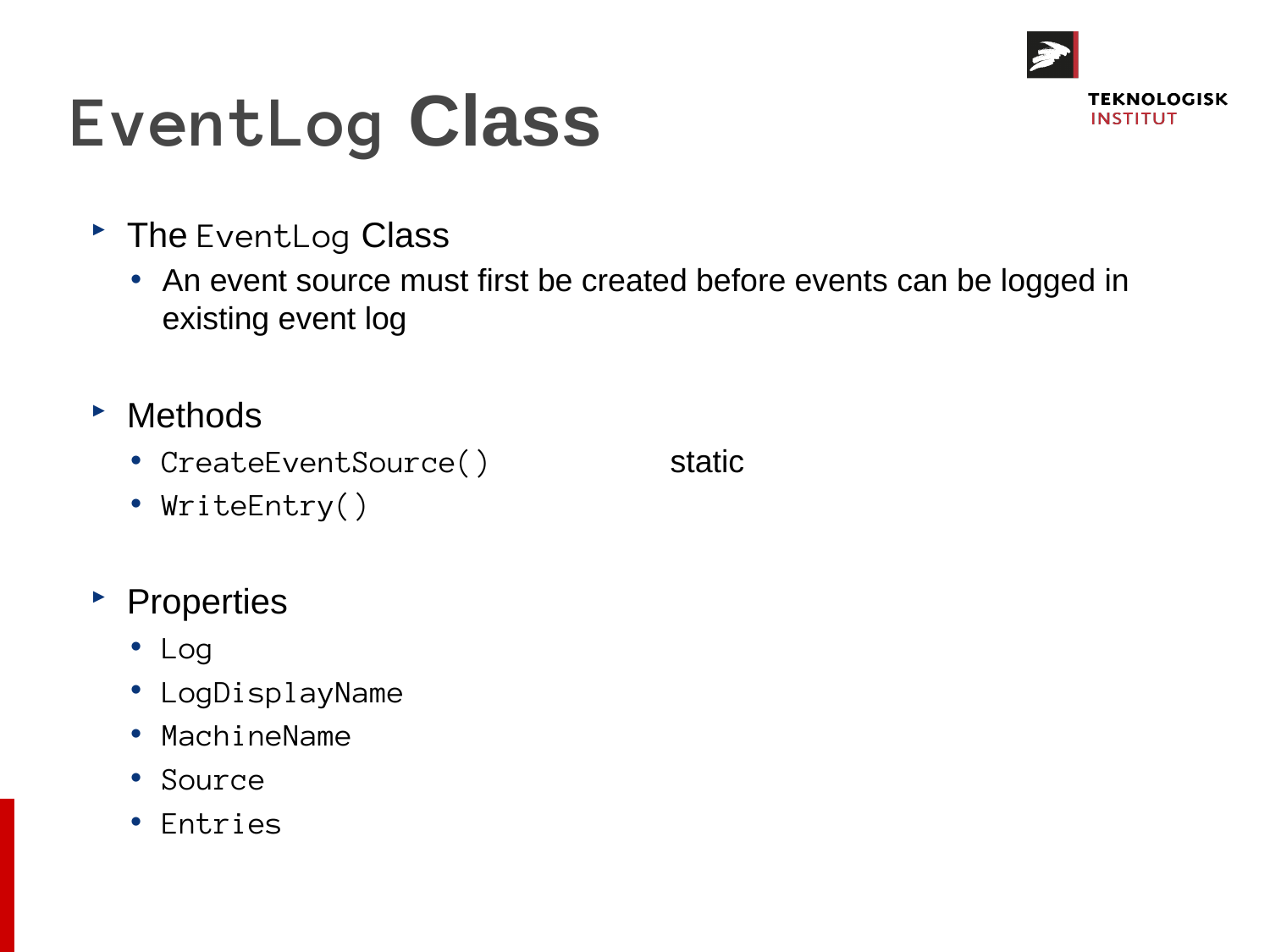

# EventLog Class
The EventLog Class
An event source must first be created before events can be logged in existing event log

Methods
CreateEventSource()		static
WriteEntry()

Properties
Log
LogDisplayName
MachineName
Source
Entries